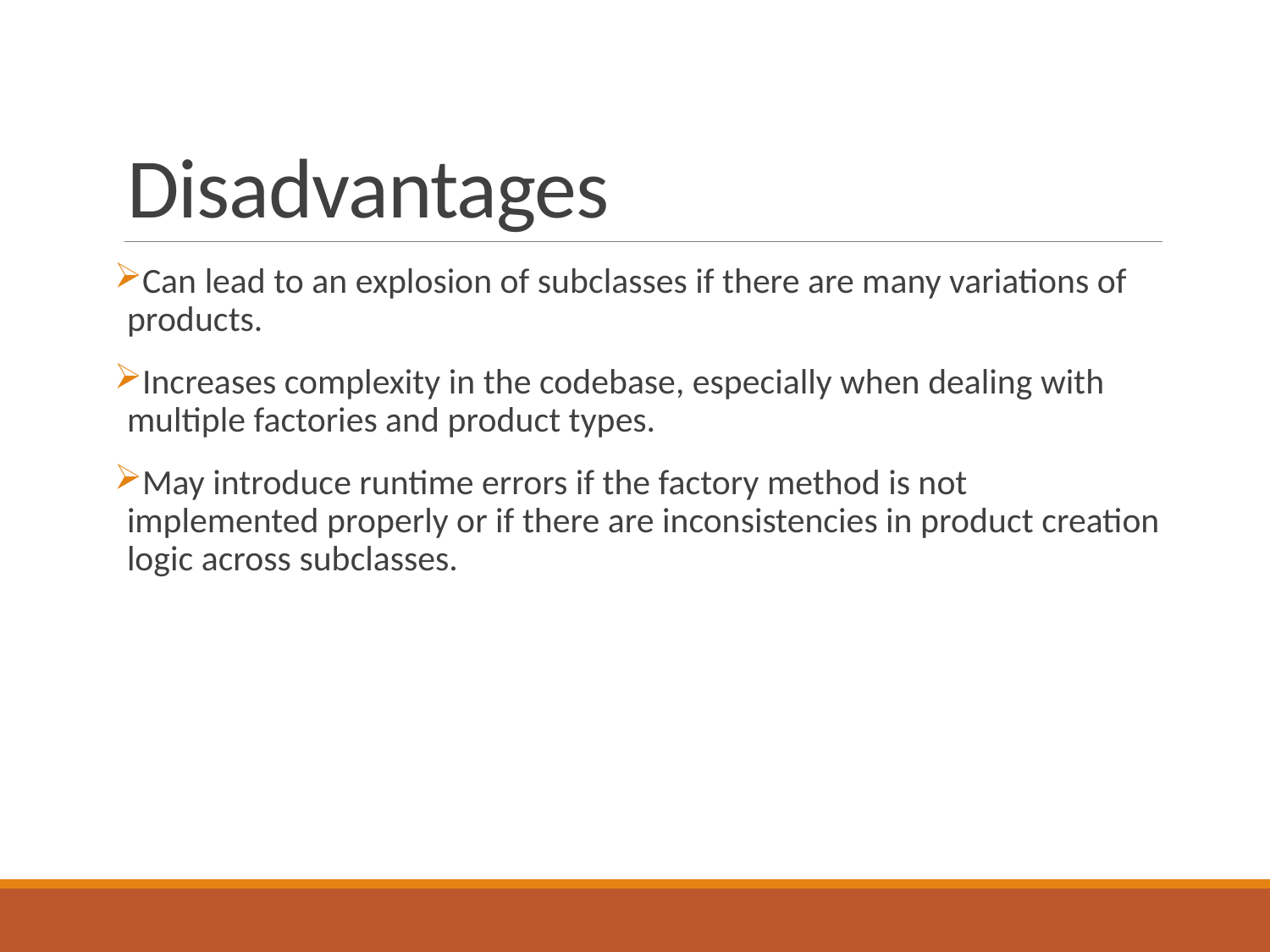

# Disadvantages
Can lead to an explosion of subclasses if there are many variations of products.
Increases complexity in the codebase, especially when dealing with multiple factories and product types.
May introduce runtime errors if the factory method is not implemented properly or if there are inconsistencies in product creation logic across subclasses.